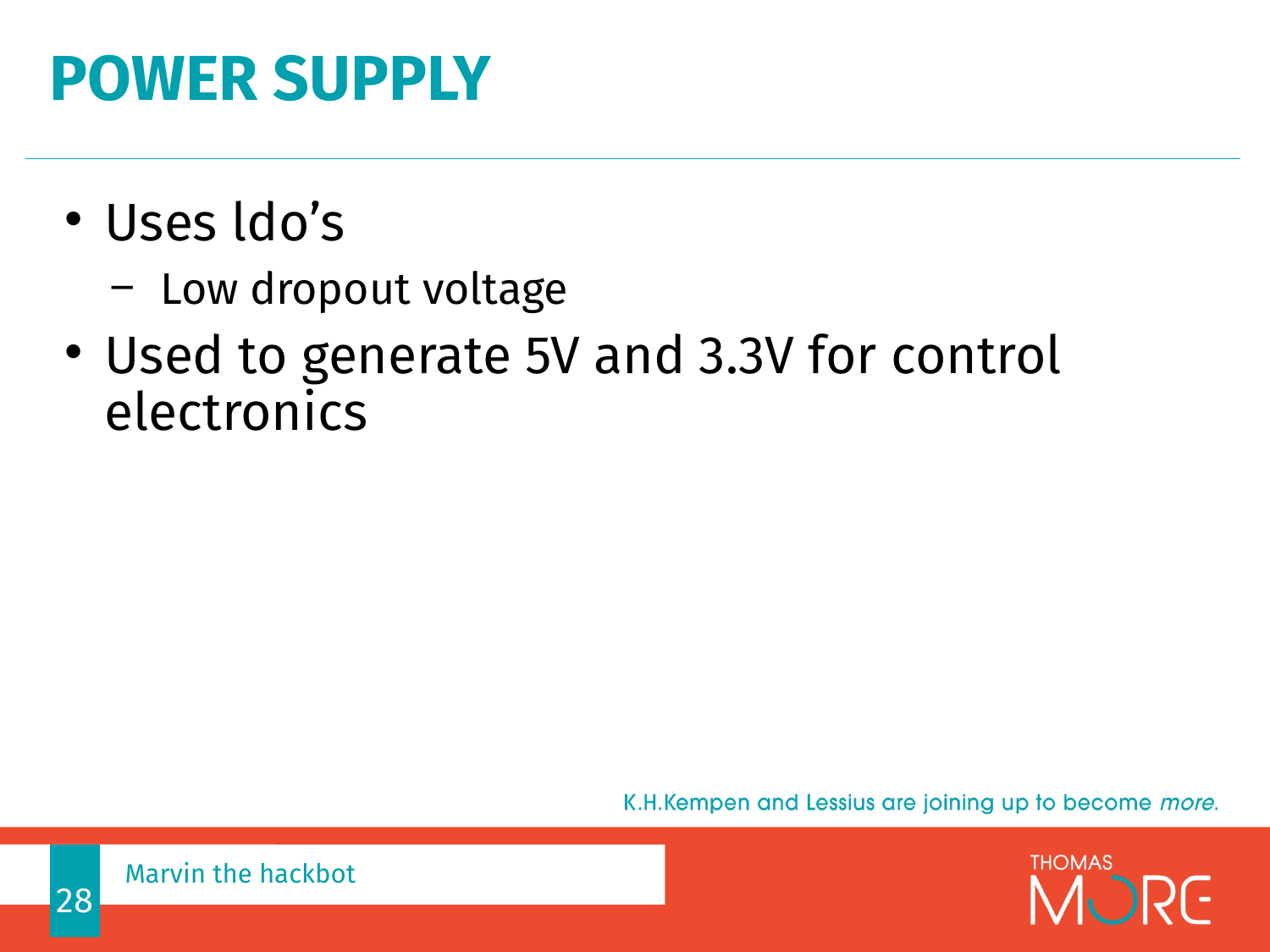

# Power supply
Uses ldo’s
Low dropout voltage
Used to generate 5V and 3.3V for control electronics

28
Marvin the hackbot